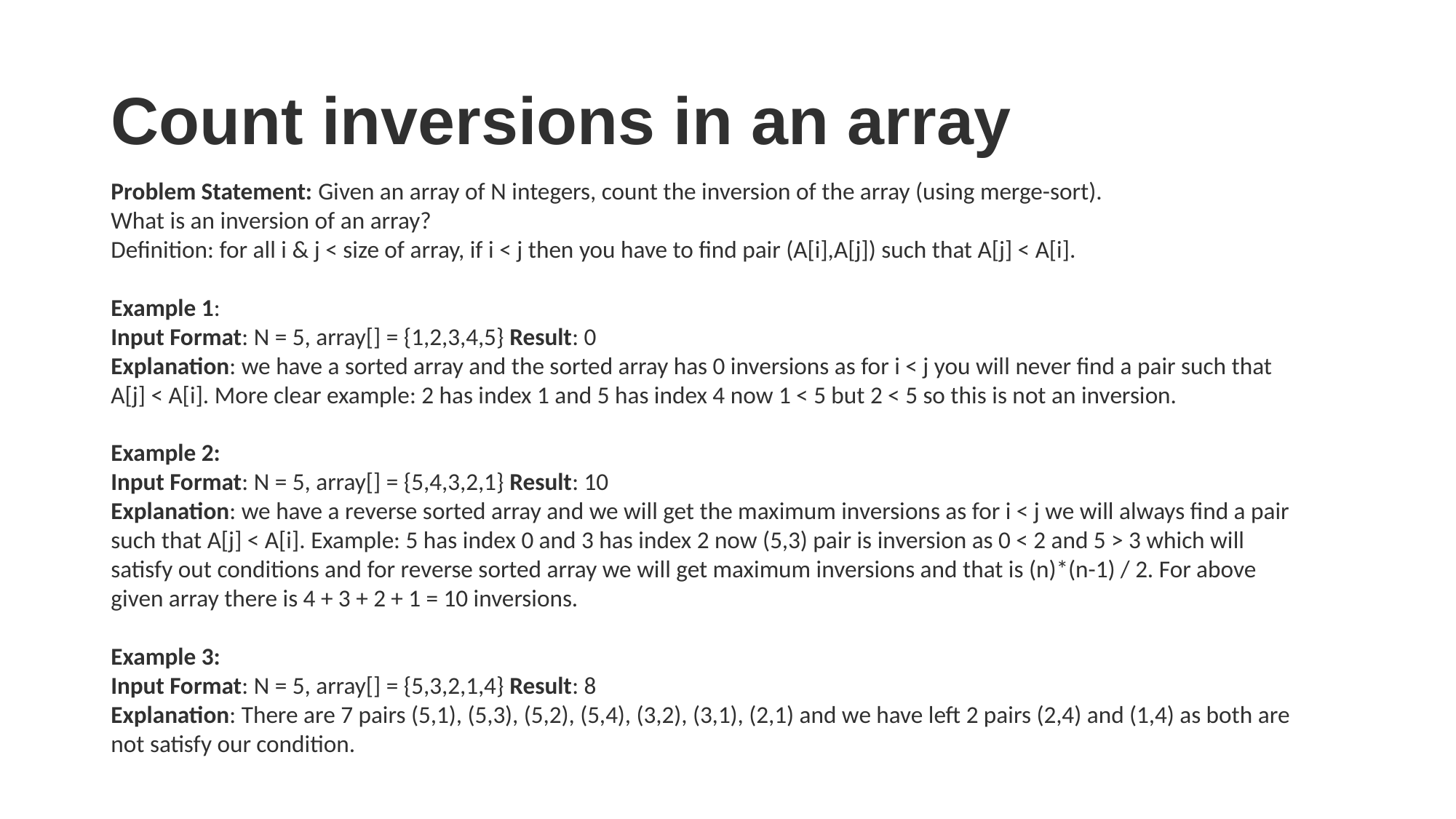

# Count inversions in an array
Problem Statement: Given an array of N integers, count the inversion of the array (using merge-sort).
What is an inversion of an array?
Definition: for all i & j < size of array, if i < j then you have to find pair (A[i],A[j]) such that A[j] < A[i].

Example 1:
Input Format: N = 5, array[] = {1,2,3,4,5} Result: 0
Explanation: we have a sorted array and the sorted array has 0 inversions as for i < j you will never find a pair such that A[j] < A[i]. More clear example: 2 has index 1 and 5 has index 4 now 1 < 5 but 2 < 5 so this is not an inversion.

Example 2:
Input Format: N = 5, array[] = {5,4,3,2,1} Result: 10
Explanation: we have a reverse sorted array and we will get the maximum inversions as for i < j we will always find a pair such that A[j] < A[i]. Example: 5 has index 0 and 3 has index 2 now (5,3) pair is inversion as 0 < 2 and 5 > 3 which will satisfy out conditions and for reverse sorted array we will get maximum inversions and that is (n)*(n-1) / 2. For above given array there is 4 + 3 + 2 + 1 = 10 inversions.

Example 3:
Input Format: N = 5, array[] = {5,3,2,1,4} Result: 8
Explanation: There are 7 pairs (5,1), (5,3), (5,2), (5,4), (3,2), (3,1), (2,1) and we have left 2 pairs (2,4) and (1,4) as both are not satisfy our condition.